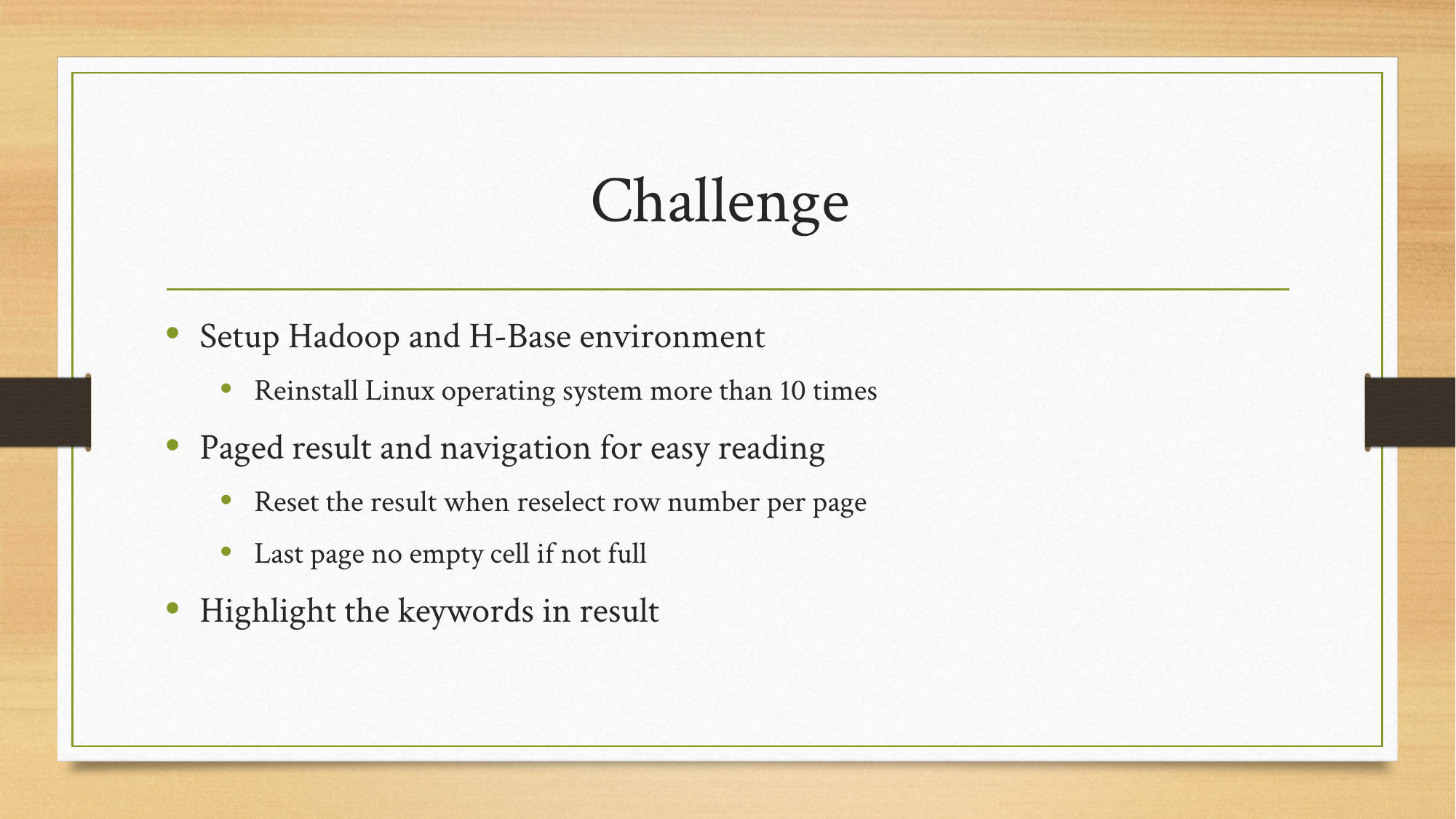

# Challenge
Setup Hadoop and H-Base environment
Reinstall Linux operating system more than 10 times
Paged result and navigation for easy reading
Reset the result when reselect row number per page
Last page no empty cell if not full
Highlight the keywords in result